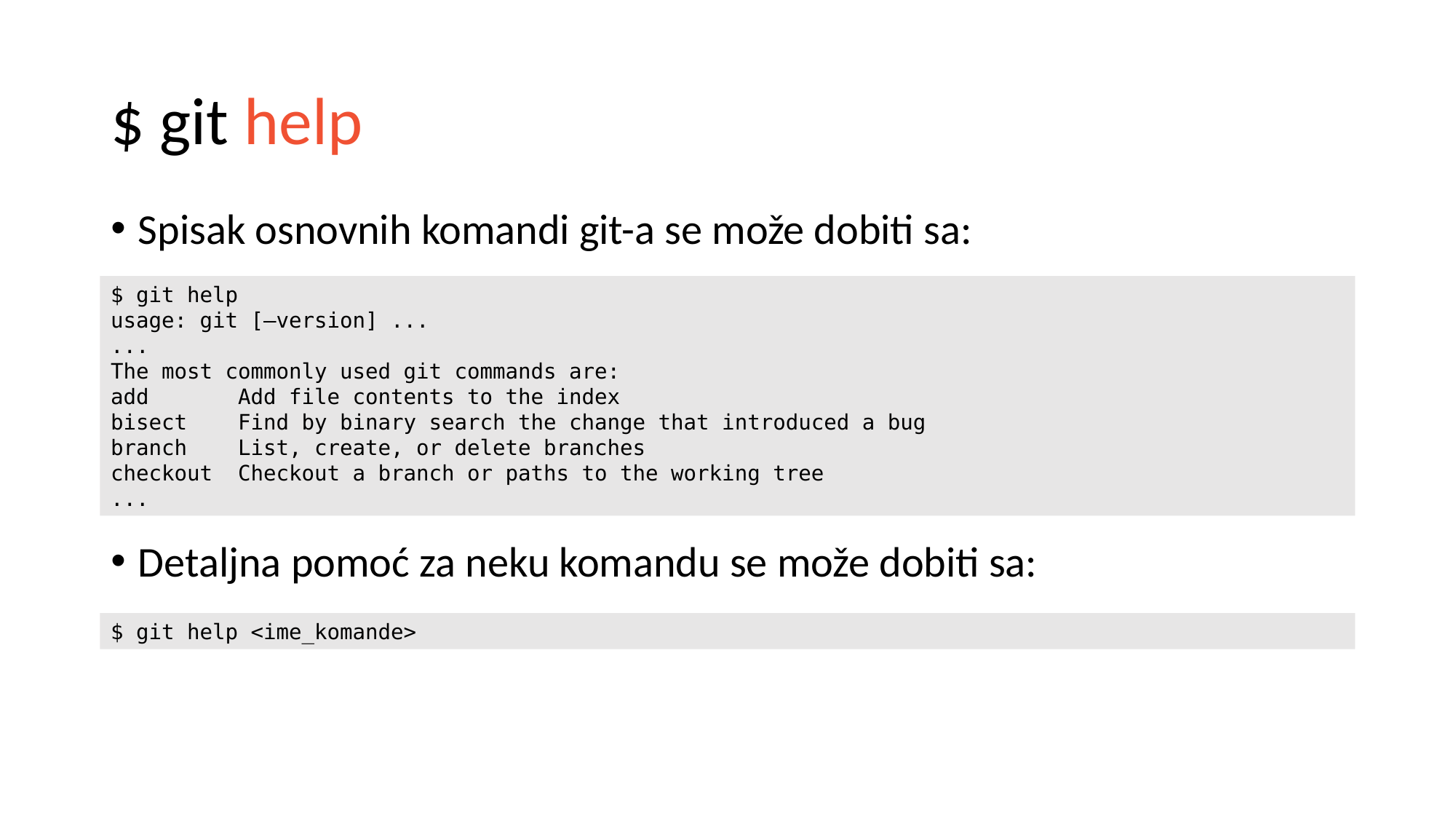

# $ git help
Spisak osnovnih komandi git-a se može dobiti sa:
$ git help
usage: git [–version] ...
...
The most commonly used git commands are:
add       Add file contents to the index
bisect    Find by binary search the change that introduced a bug
branch    List, create, or delete branches
checkout  Checkout a branch or paths to the working tree
...
Detaljna pomoć za neku komandu se može dobiti sa:
$ git help <ime_komande>